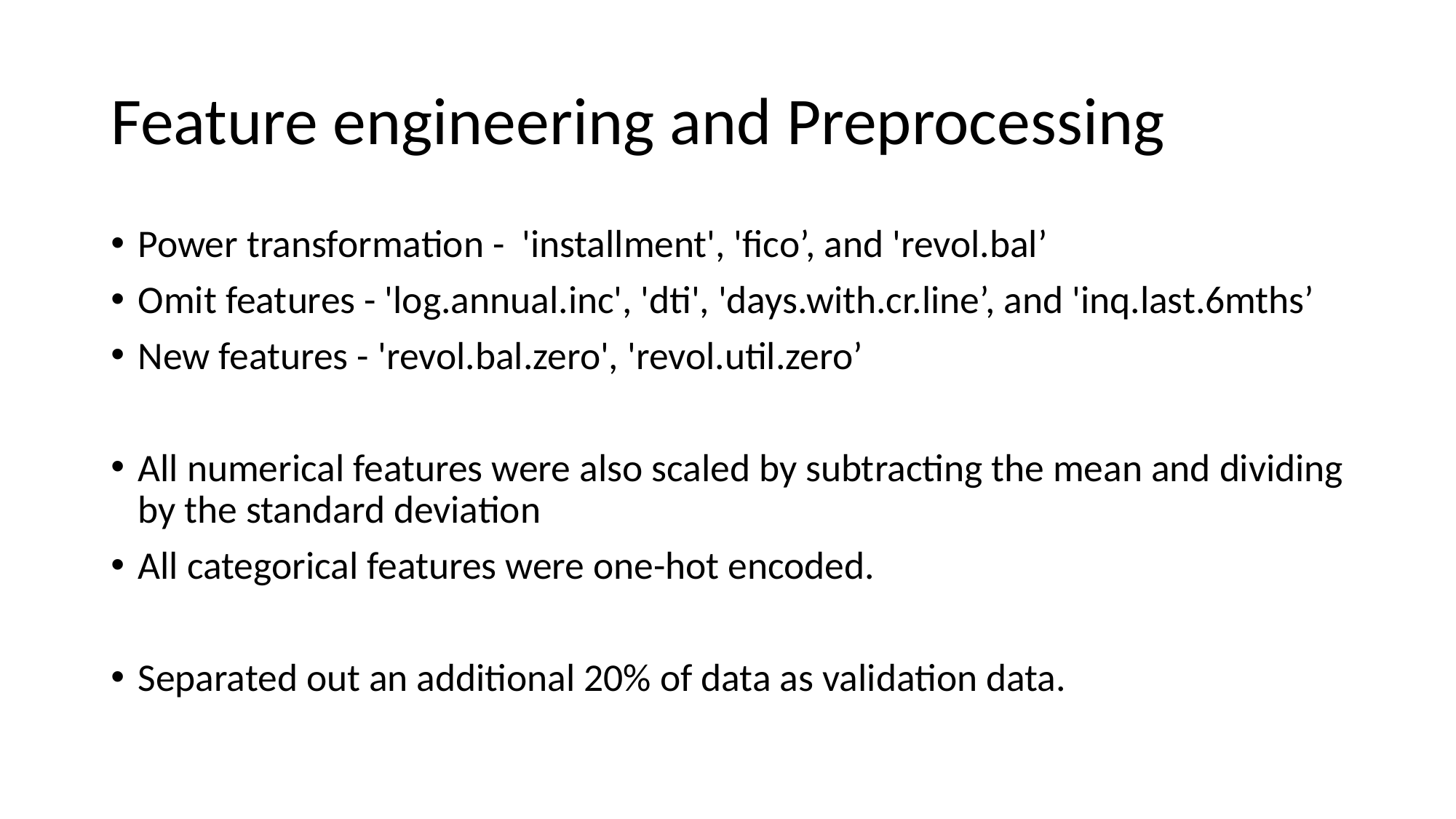

# Feature engineering and Preprocessing
Power transformation -  'installment', 'fico’, and 'revol.bal’
Omit features - 'log.annual.inc', 'dti', 'days.with.cr.line’, and 'inq.last.6mths’
New features - 'revol.bal.zero', 'revol.util.zero’

All numerical features were also scaled by subtracting the mean and dividing by the standard deviation
All categorical features were one-hot encoded.

Separated out an additional 20% of data as validation data.